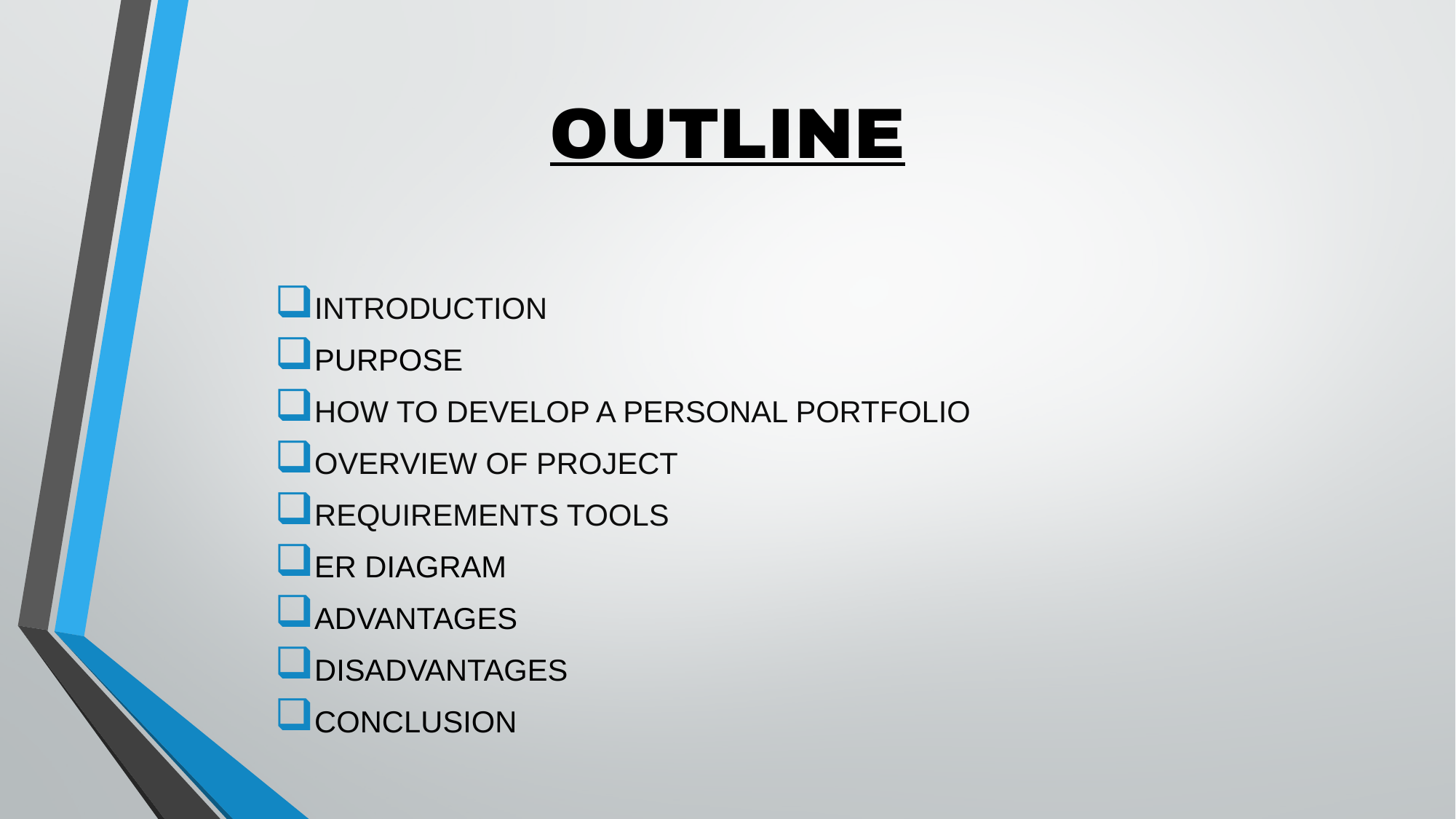

# OUTLINE
INTRODUCTION
PURPOSE
HOW TO DEVELOP A PERSONAL PORTFOLIO
OVERVIEW OF PROJECT
REQUIREMENTS TOOLS
ER DIAGRAM
ADVANTAGES
DISADVANTAGES
CONCLUSION